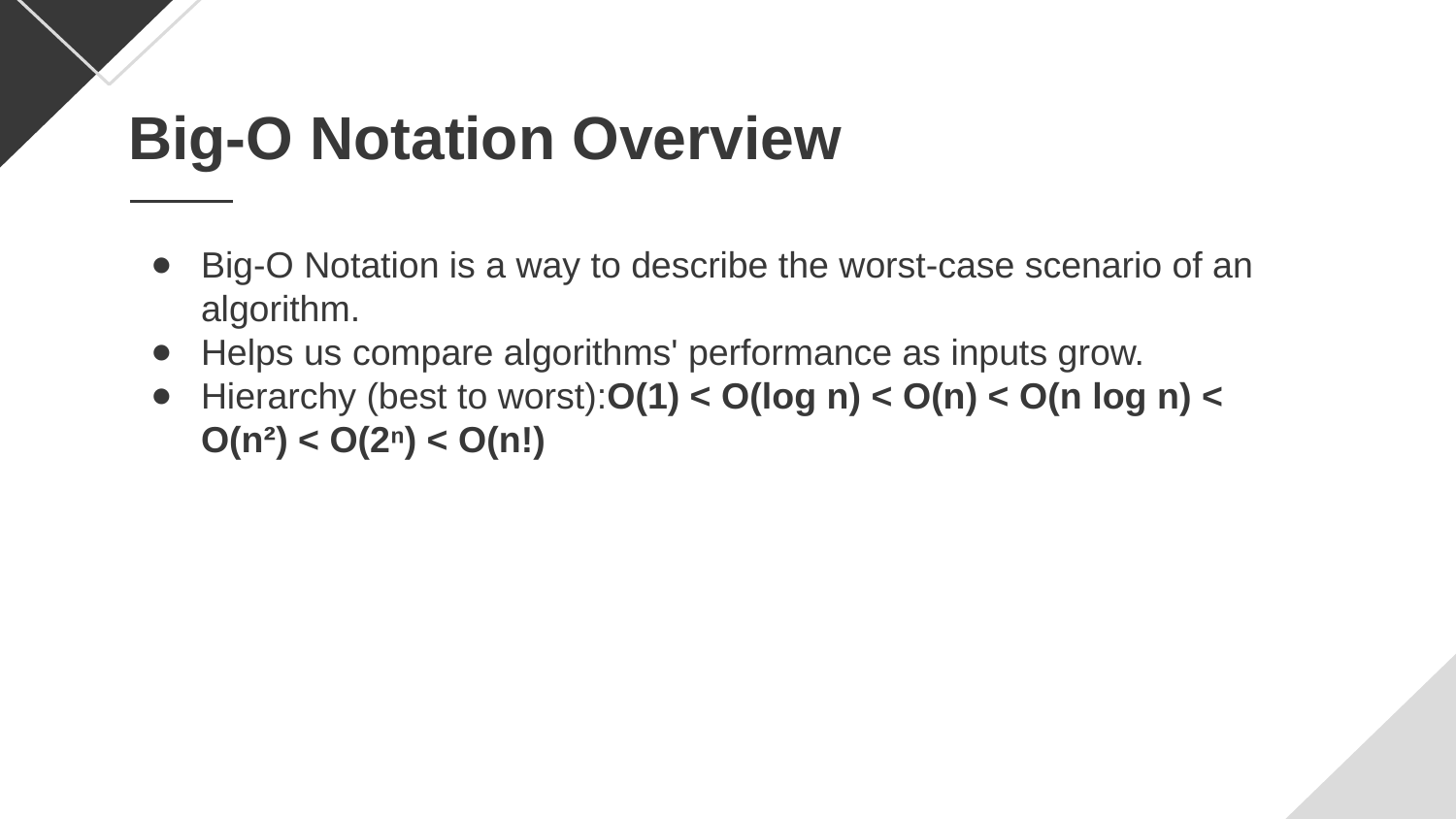

# Big-O Notation Overview
Big-O Notation is a way to describe the worst-case scenario of an algorithm.
Helps us compare algorithms' performance as inputs grow.
Hierarchy (best to worst):O(1) < O(log n) < O(n) < O(n log n) < O(n²) < O(2ⁿ) < O(n!)